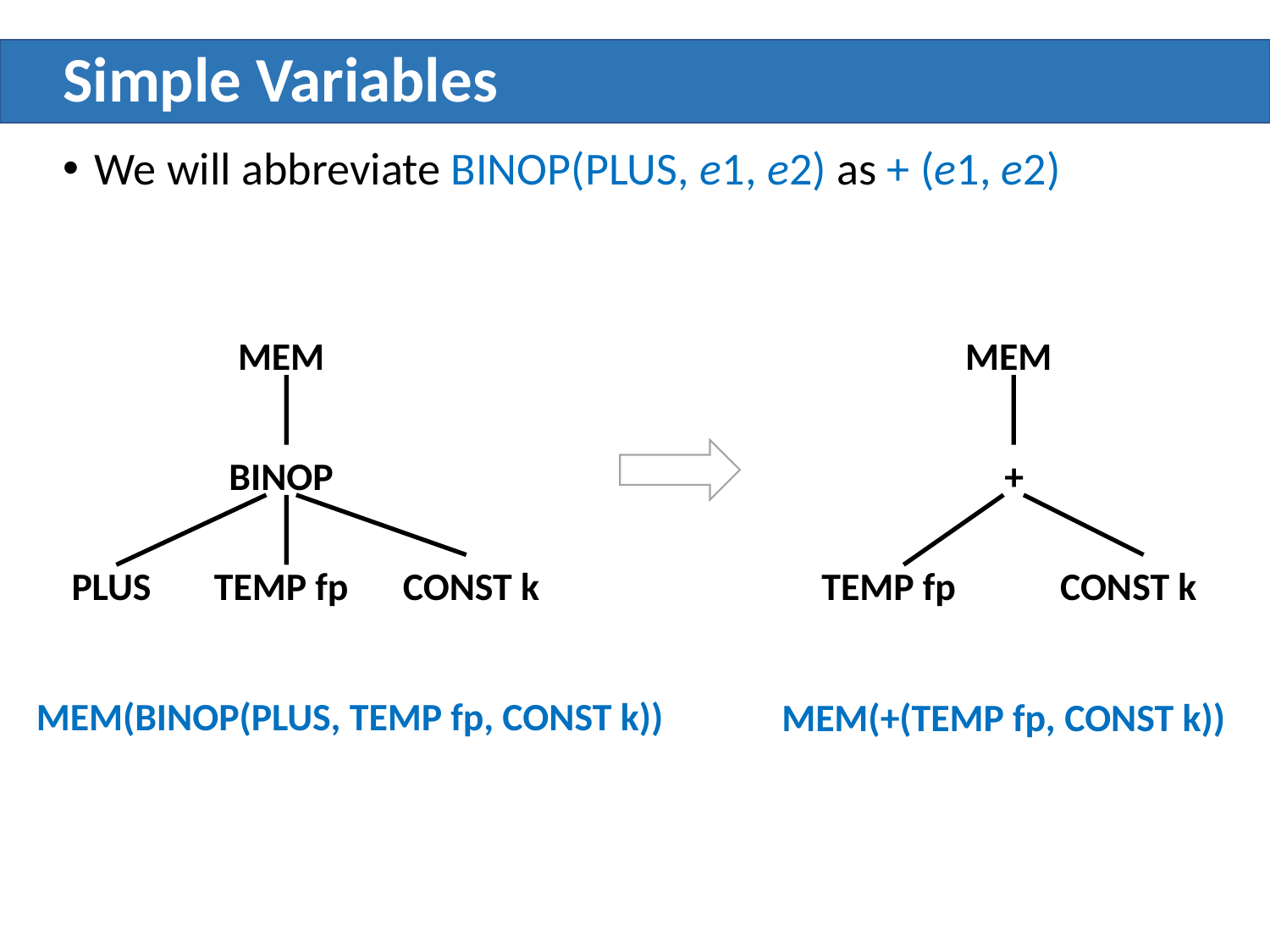

# Simple Variables
We will abbreviate BINOP(PLUS, e1, e2) as + (e1, e2)

MEM

BINOP

PLUS
TEMP fp
CONST k
MEM

+

TEMP fp

CONST k

MEM(+(TEMP fp, CONST k))
MEM(BINOP(PLUS, TEMP fp, CONST k))